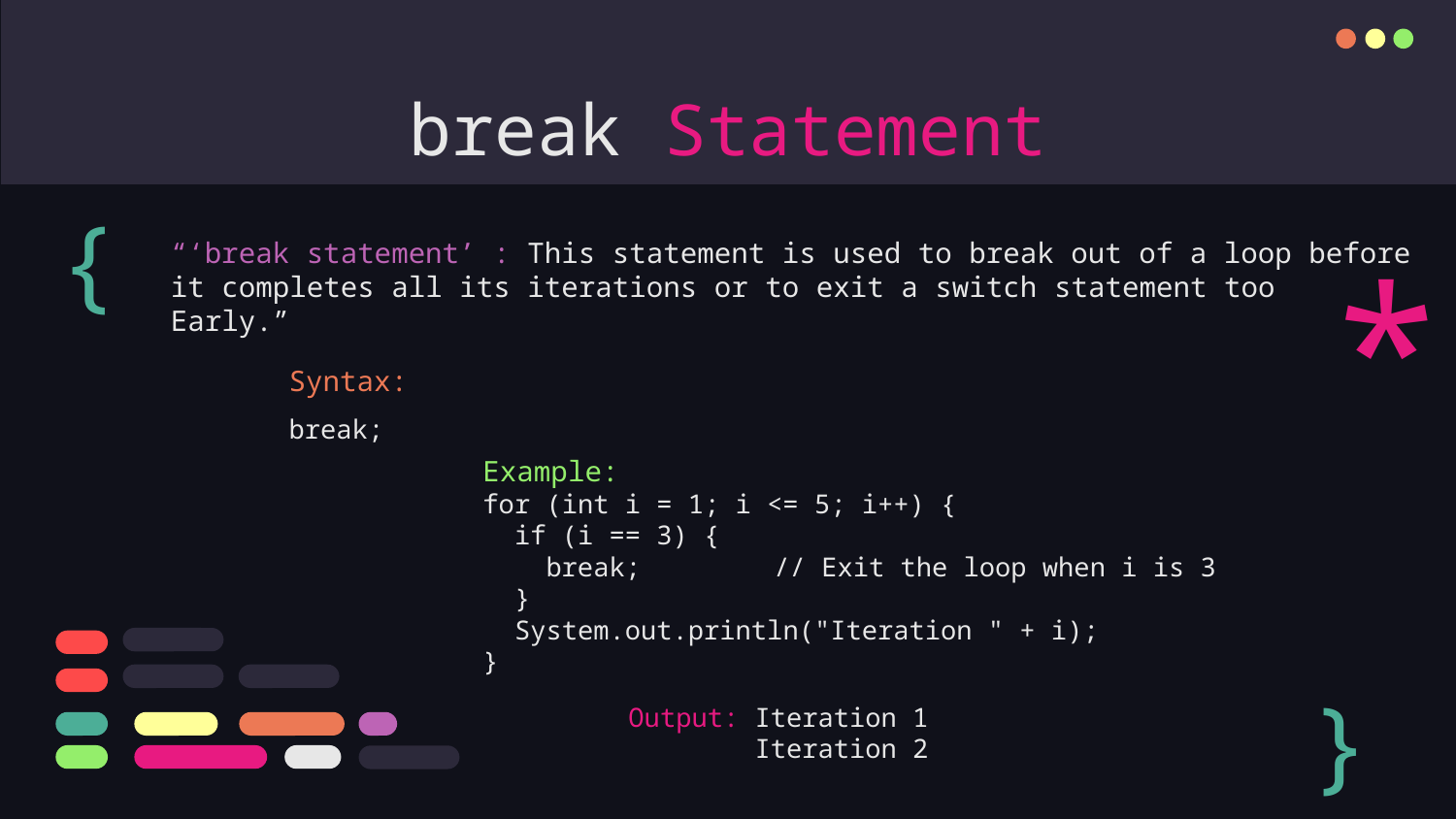

# break Statement
{
*
“‘break statement’ : This statement is used to break out of a loop before it completes all its iterations or to exit a switch statement too
Early.”
Syntax:
break;
Example:
for (int i = 1; i <= 5; i++) {
  if (i == 3) {
    break; 	// Exit the loop when i is 3
  }
  System.out.println("Iteration " + i);
}

	Output: Iteration 1
	        Iteration 2

}